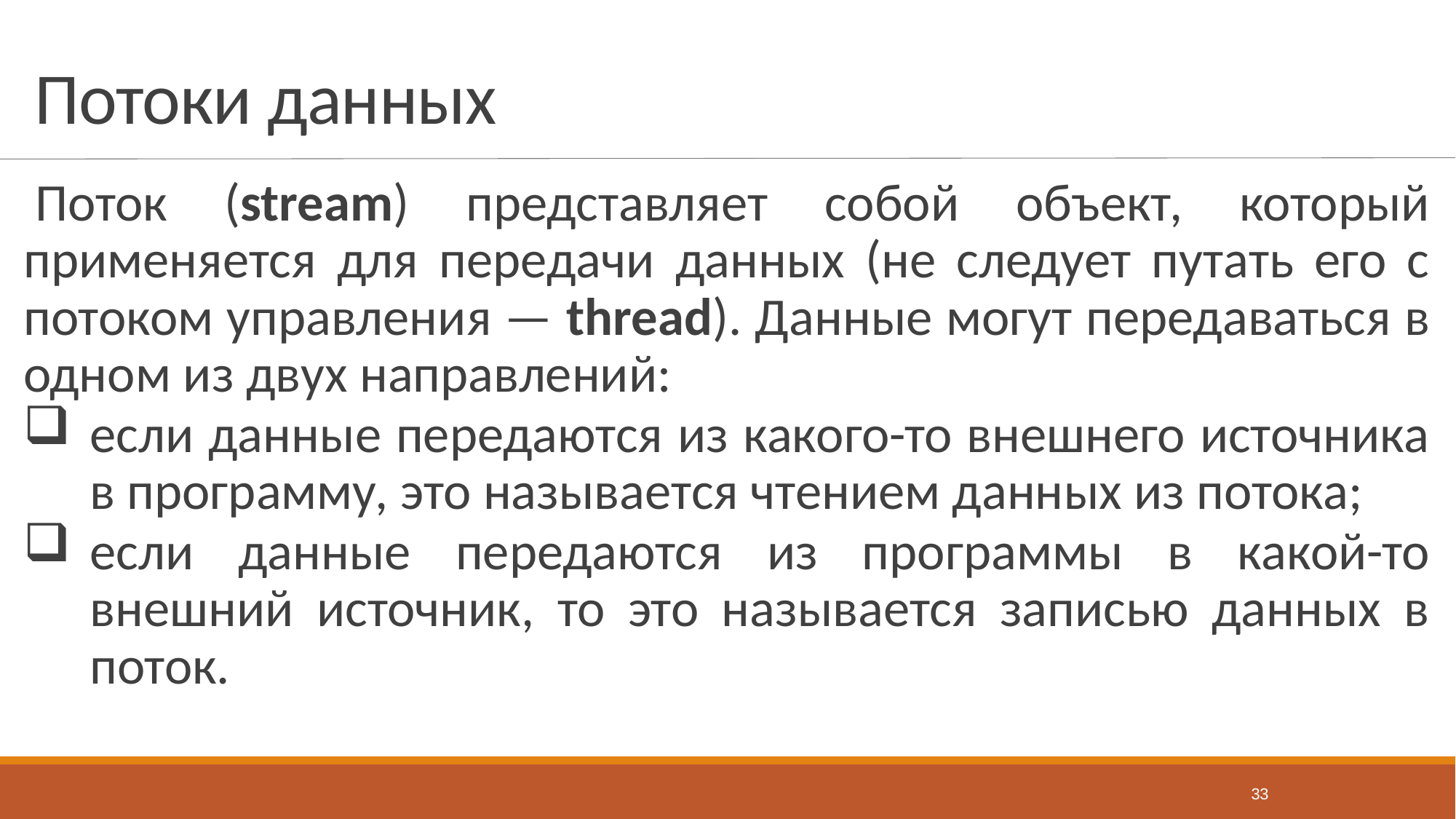

# Потоки данных
Поток (stream) представляет собой объект, который применяется для передачи данных (не следует путать его с потоком управления — thread). Данные могут передаваться в одном из двух направлений:
если данные передаются из какого-то внешнего источника в программу, это называется чтением данных из потока;
если данные передаются из программы в какой-то внешний источник, то это называется записью данных в поток.

33